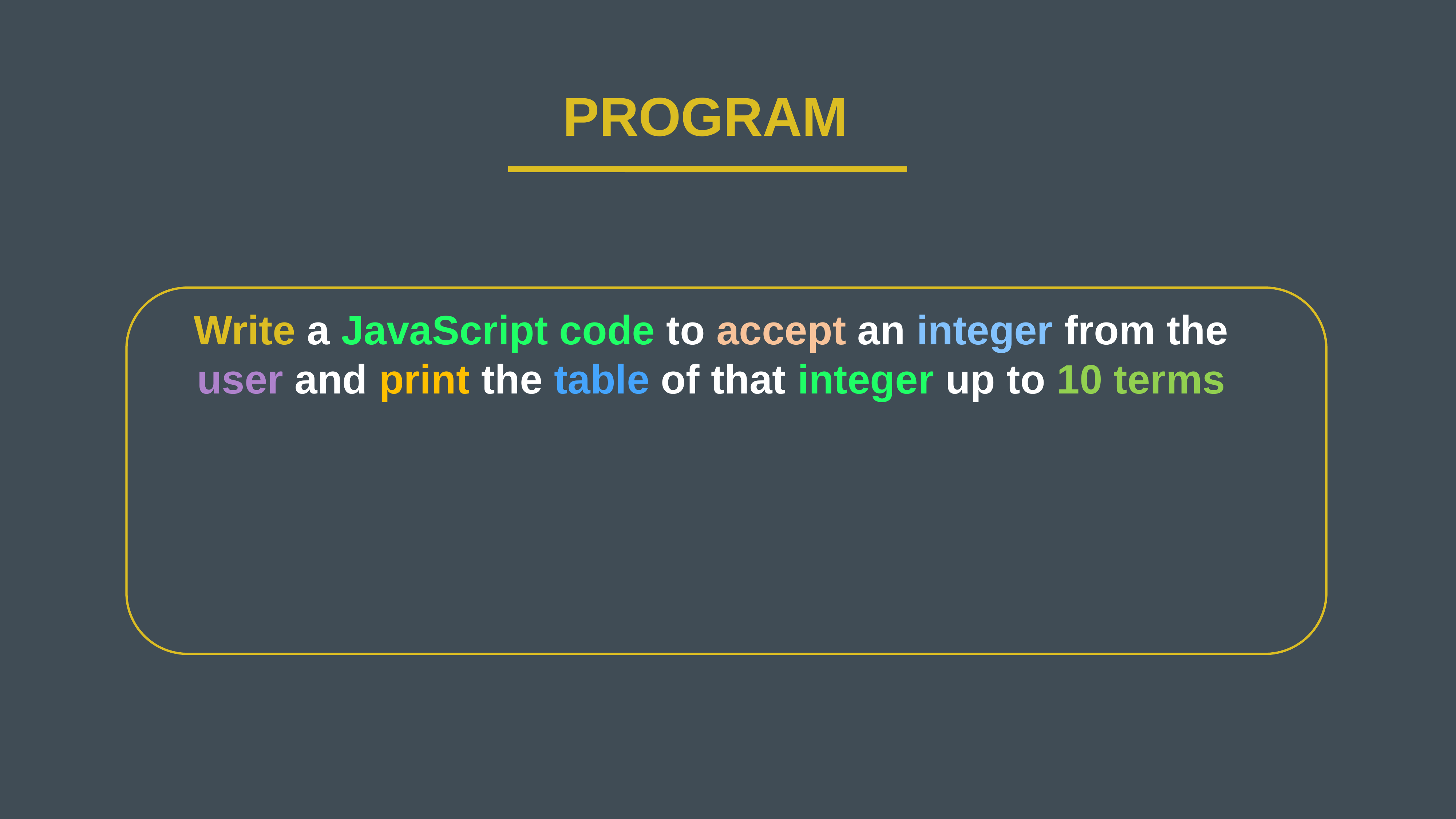

PROGRAM

Write a JavaScript code to accept an integer from the user and print the table of that integer up to 10 terms